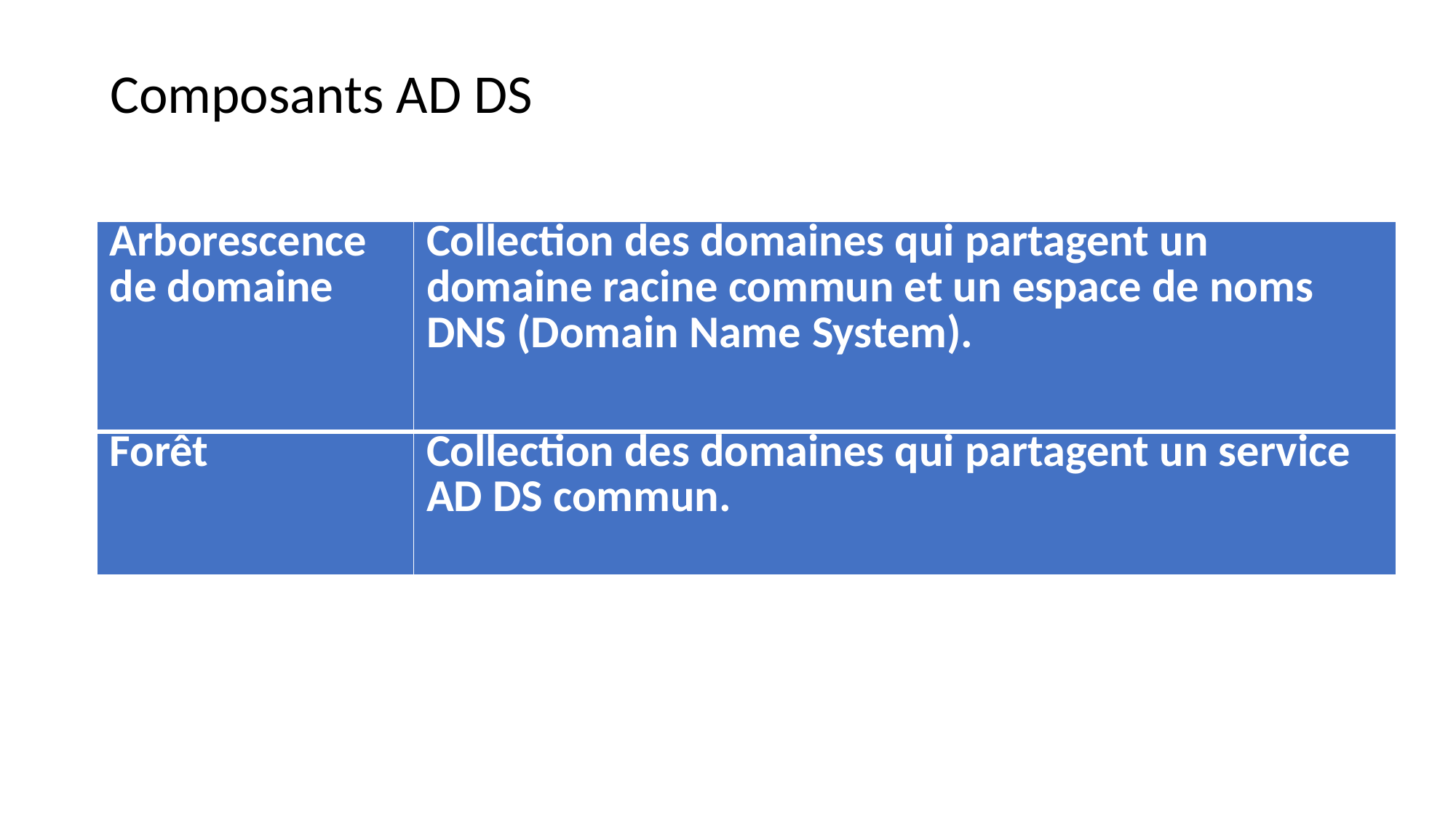

Composants AD DS
| Arborescence de domaine | Collection des domaines qui partagent un domaine racine commun et un espace de noms DNS (Domain Name System). |
| --- | --- |
| Forêt | Collection des domaines qui partagent un service AD DS commun. |